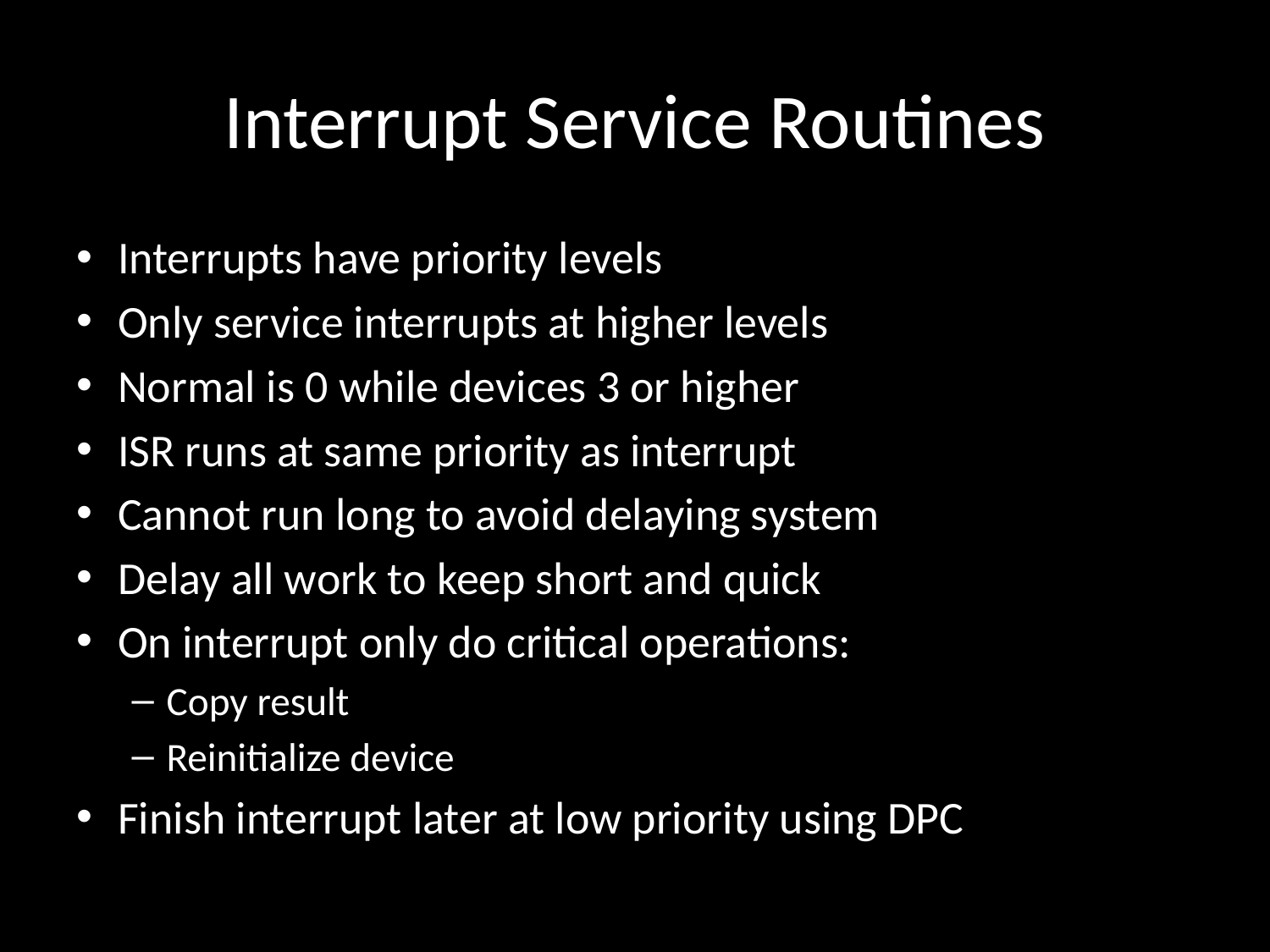

# Interrupt Service Routines
Interrupts have priority levels
Only service interrupts at higher levels
Normal is 0 while devices 3 or higher
ISR runs at same priority as interrupt
Cannot run long to avoid delaying system
Delay all work to keep short and quick
On interrupt only do critical operations:
Copy result
Reinitialize device
Finish interrupt later at low priority using DPC